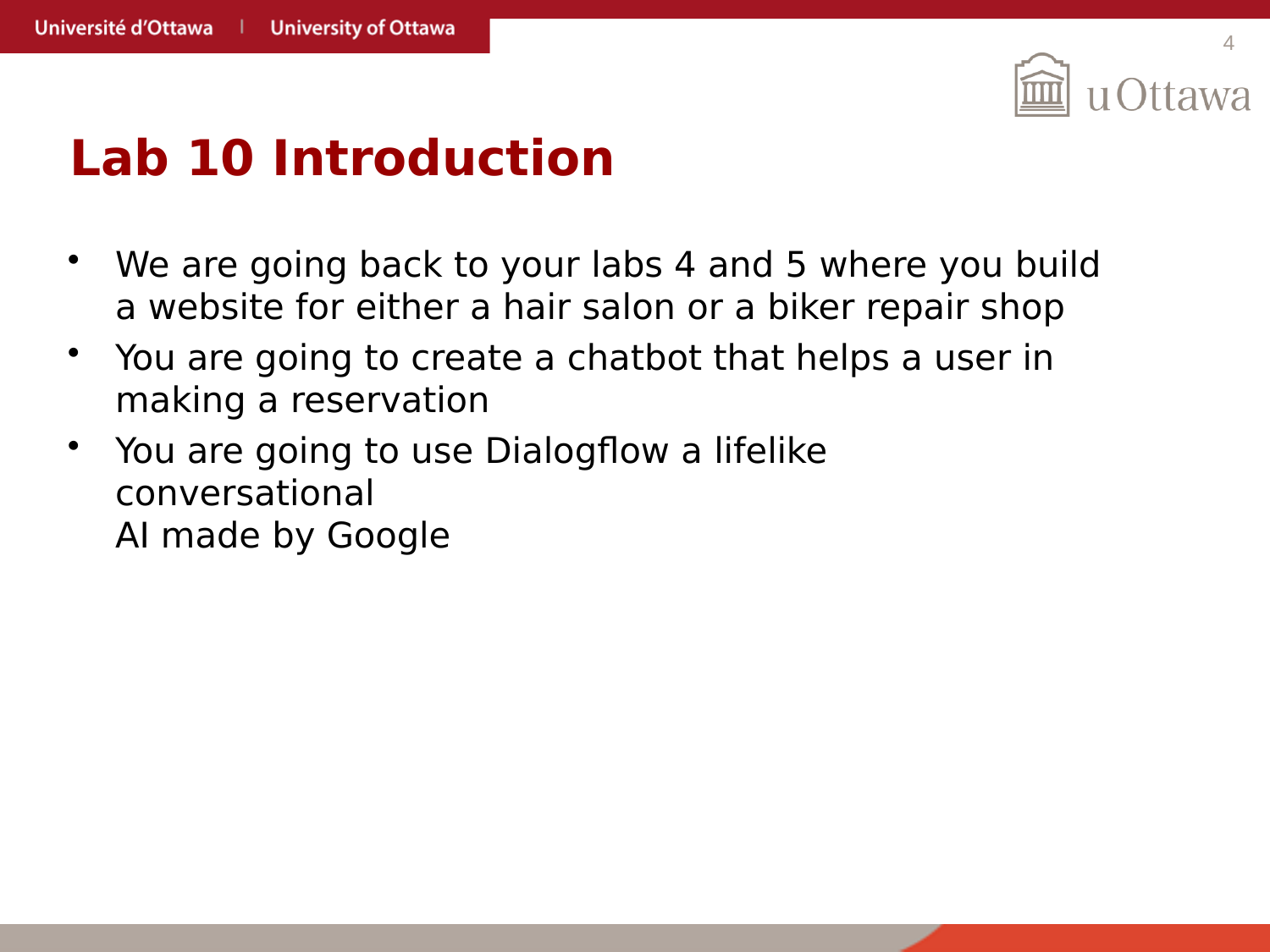

4
# Lab 10 Introduction
We are going back to your labs 4 and 5 where you build
a website for either a hair salon or a biker repair shop
You are going to create a chatbot that helps a user in  making a reservation
You are going to use Dialogflow a lifelike conversational
AI made by Google